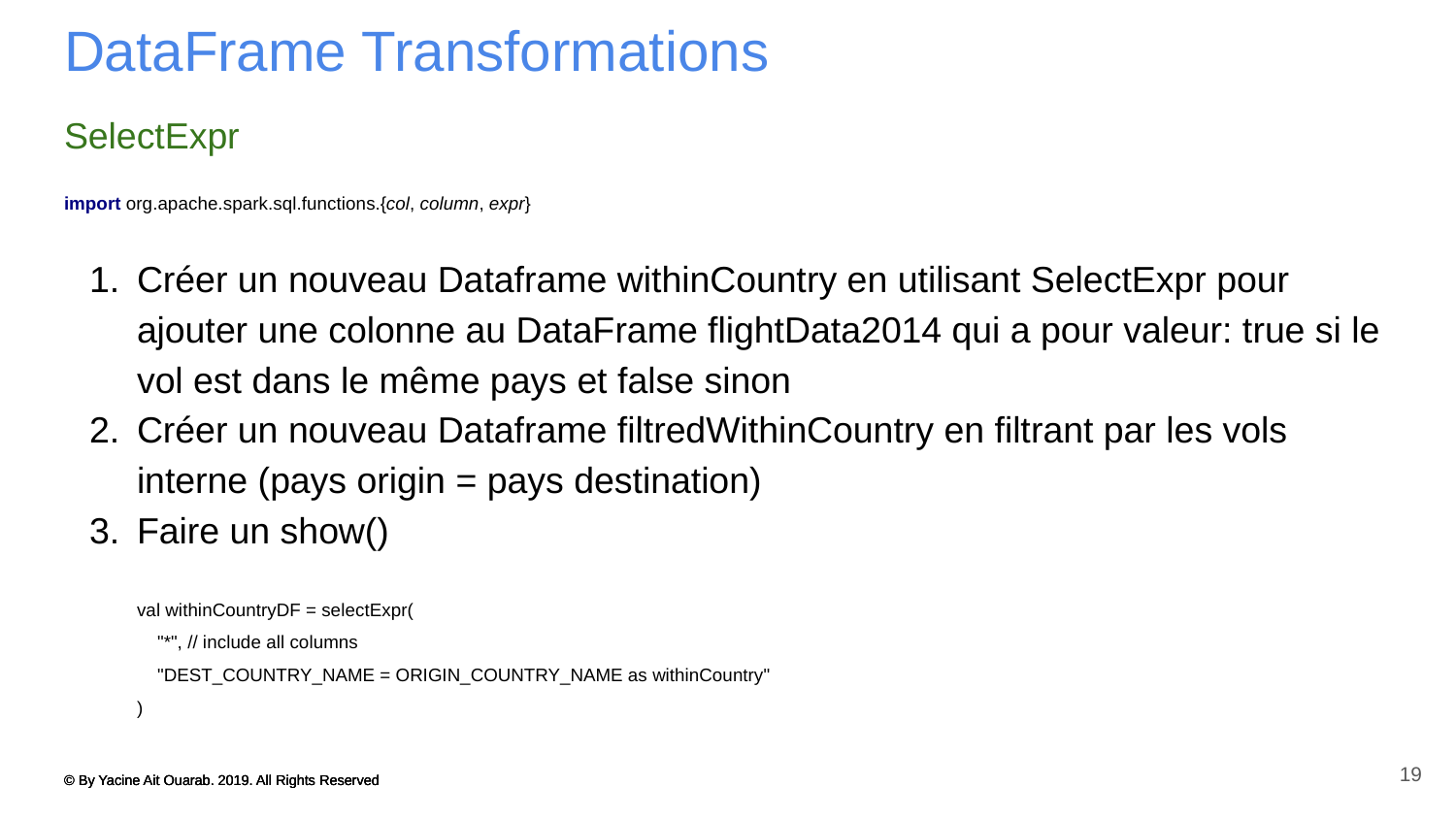

# DataFrame Transformations

SelectExpr
import org.apache.spark.sql.functions.{col, column, expr}
Créer un nouveau Dataframe withinCountry en utilisant SelectExpr pour ajouter une colonne au DataFrame flightData2014 qui a pour valeur: true si le vol est dans le même pays et false sinon
Créer un nouveau Dataframe filtredWithinCountry en filtrant par les vols interne (pays origin = pays destination)
Faire un show()
val withinCountryDF = selectExpr(
    "*", // include all columns
    "DEST_COUNTRY_NAME = ORIGIN_COUNTRY_NAME as withinCountry"
)

19